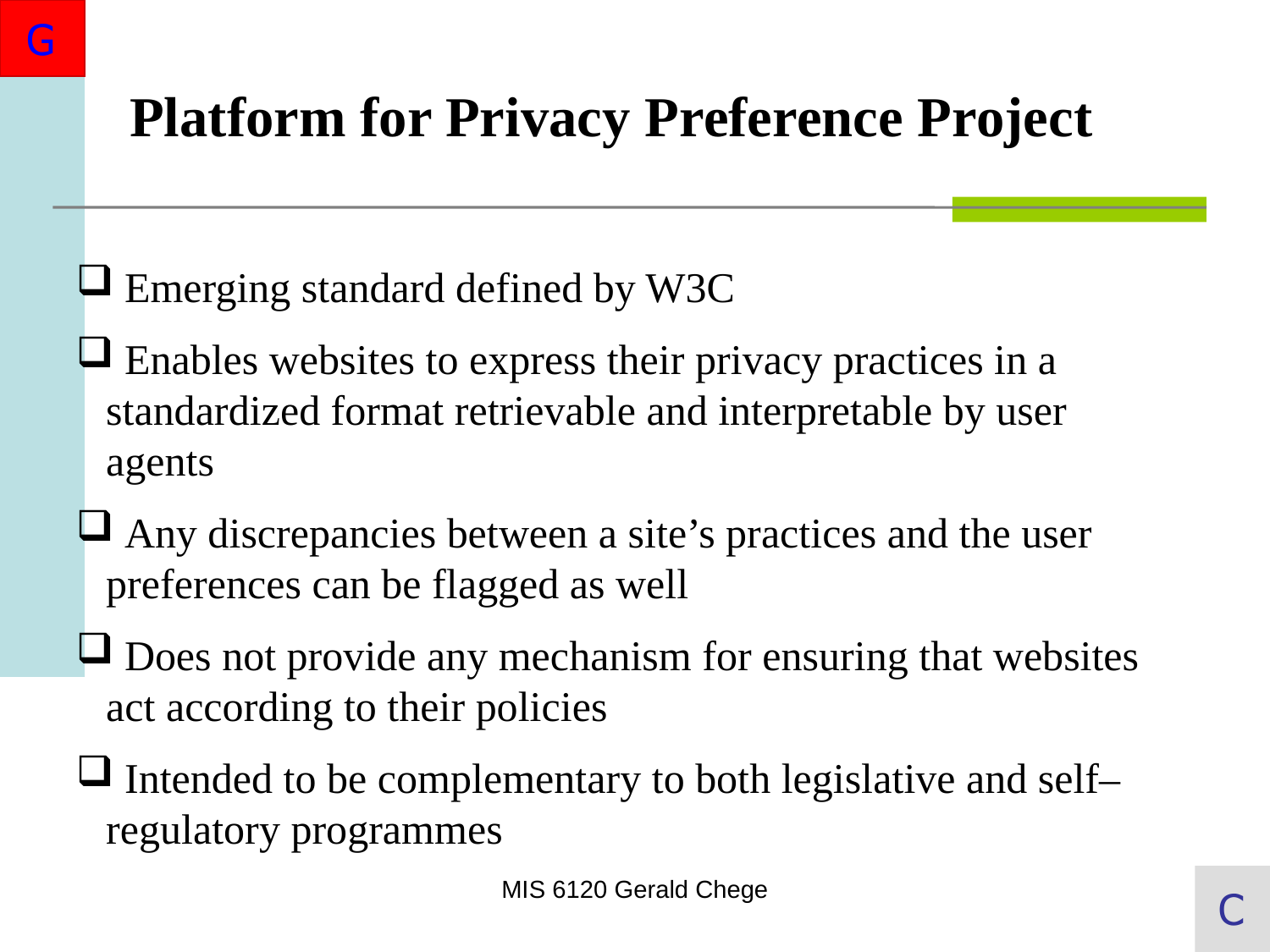

Platform for Privacy Preference Project
 Emerging standard defined by W3C
 Enables websites to express their privacy practices in a standardized format retrievable and interpretable by user agents
 Any discrepancies between a site’s practices and the user preferences can be flagged as well
 Does not provide any mechanism for ensuring that websites act according to their policies
 Intended to be complementary to both legislative and self–regulatory programmes
MIS 6120 Gerald Chege